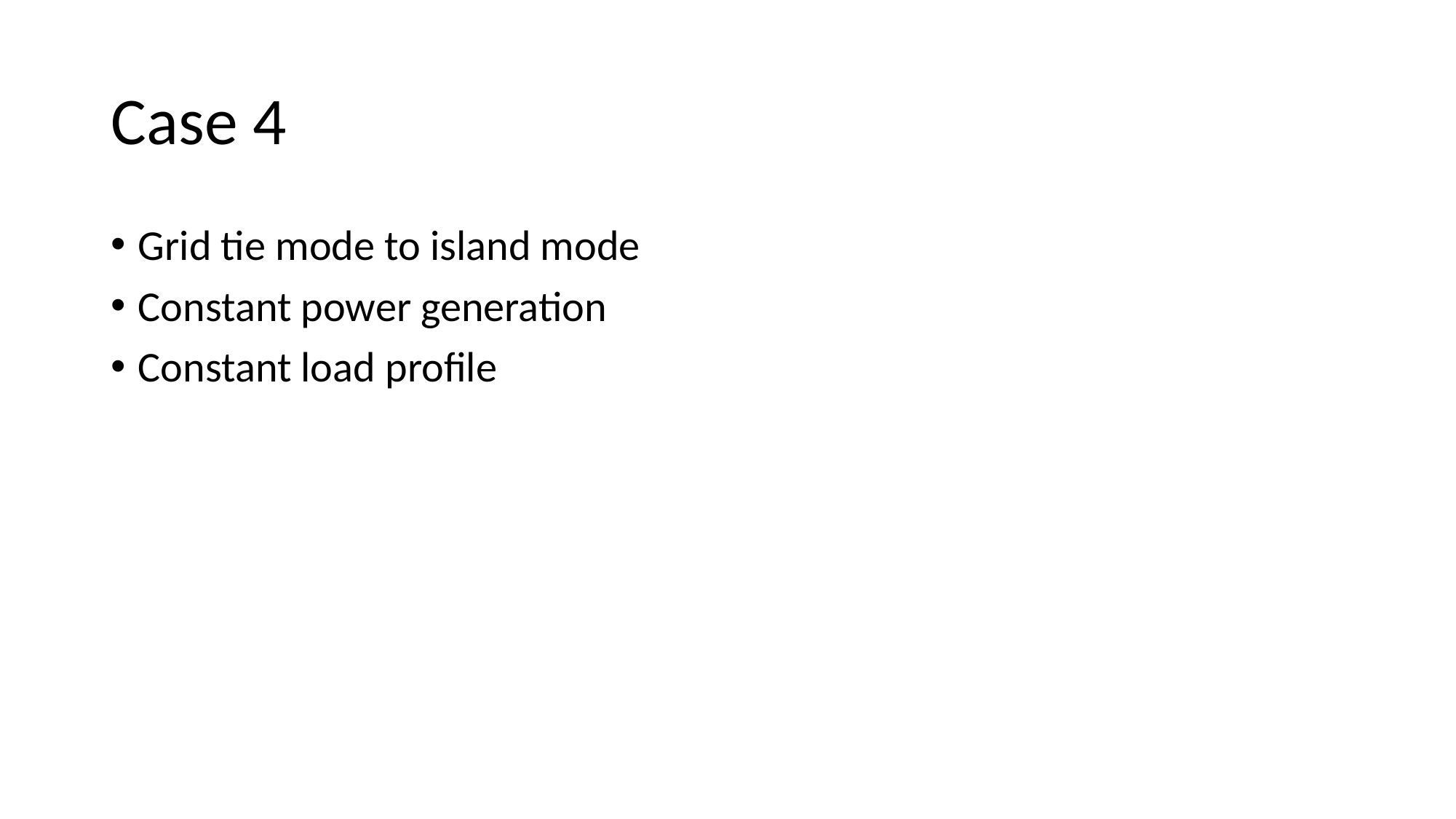

# Case 4
Grid tie mode to island mode
Constant power generation
Constant load profile